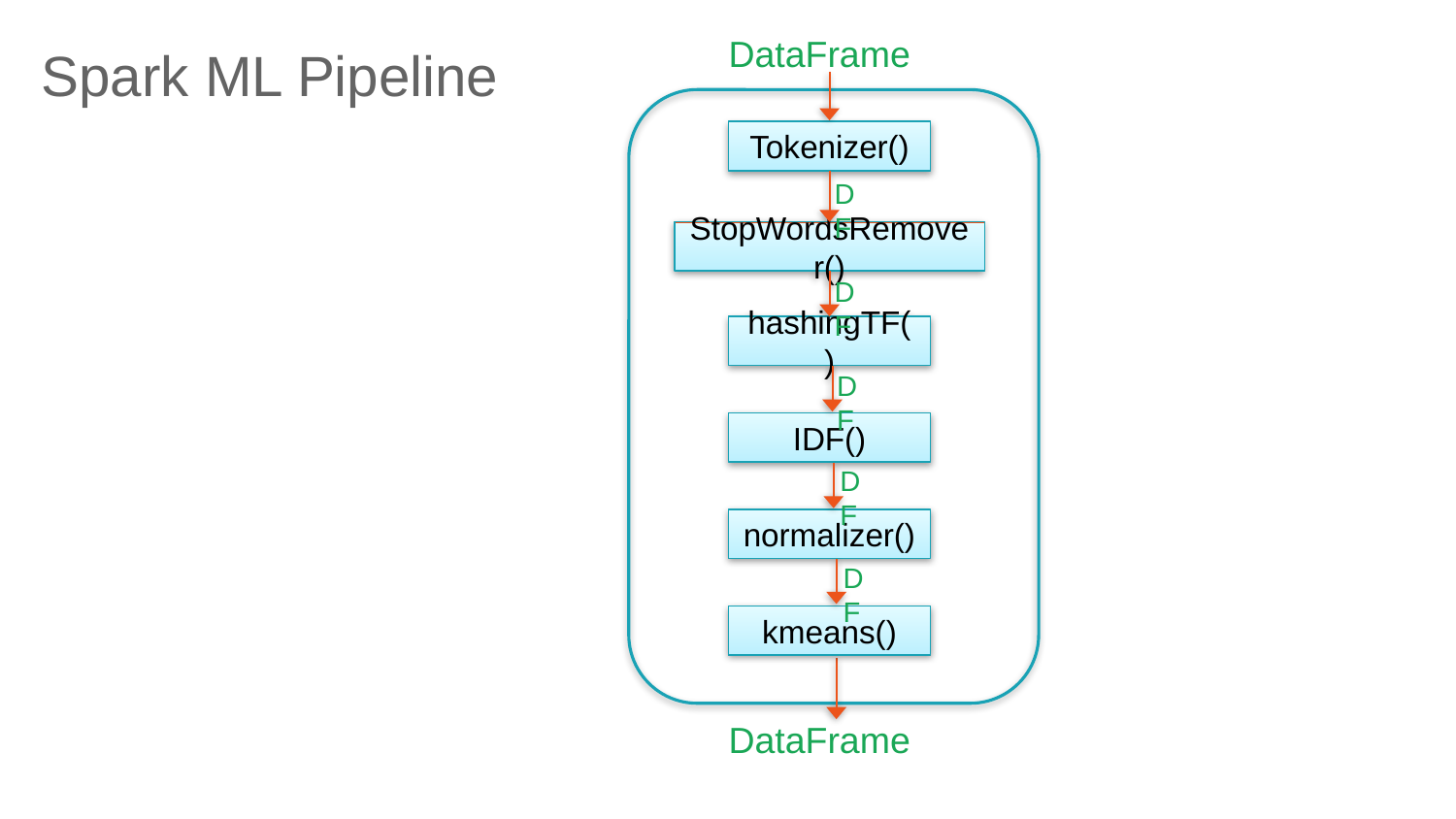

DataFrame
Spark ML Pipeline

Tokenizer()
DF
StopWordsRemover()
DF
hashingTF()
DF
IDF()
DF
normalizer()
DF
kmeans()
DataFrame